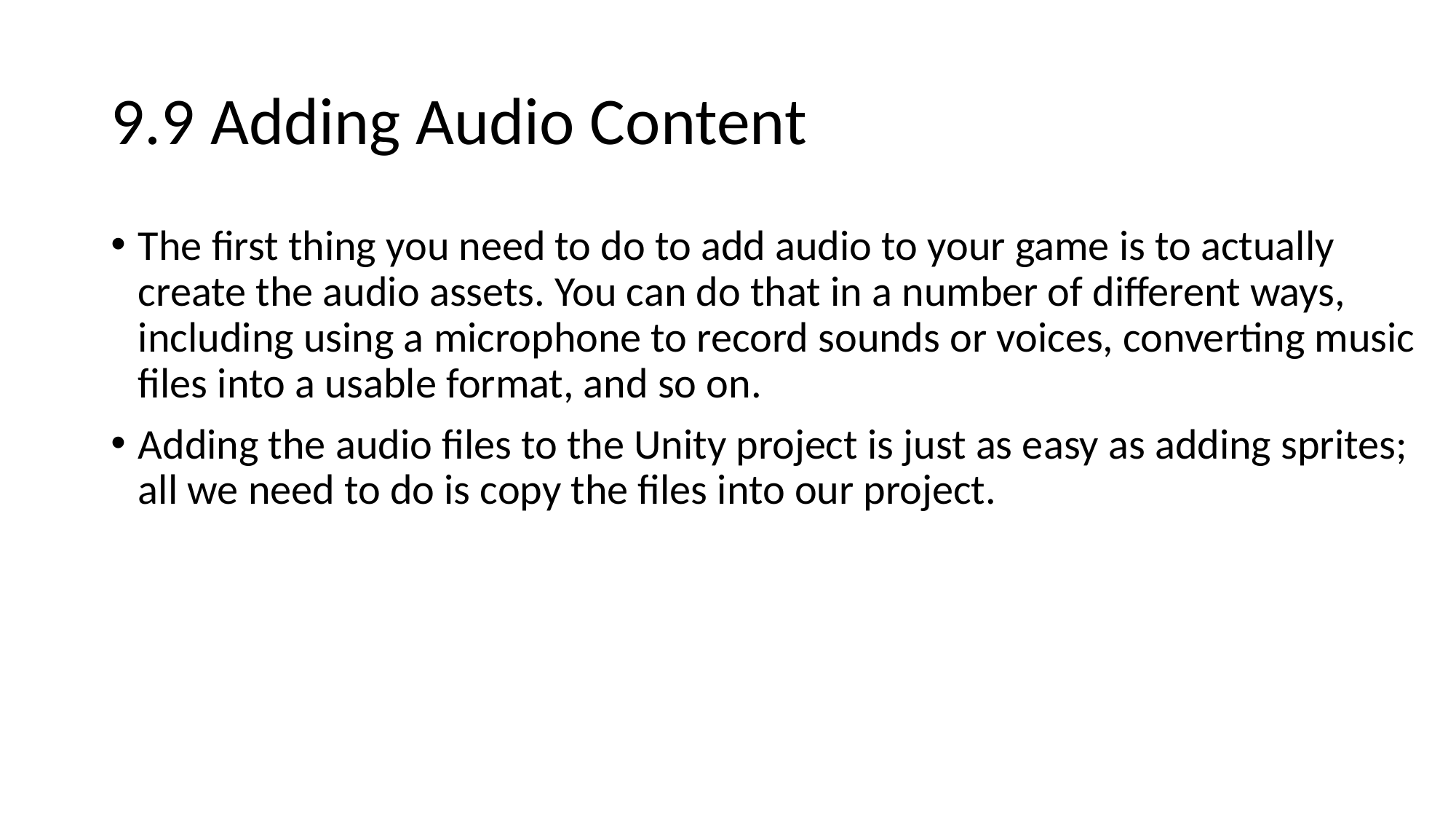

# 9.9 Adding Audio Content
The first thing you need to do to add audio to your game is to actually create the audio assets. You can do that in a number of different ways, including using a microphone to record sounds or voices, converting music files into a usable format, and so on.
Adding the audio files to the Unity project is just as easy as adding sprites; all we need to do is copy the files into our project.